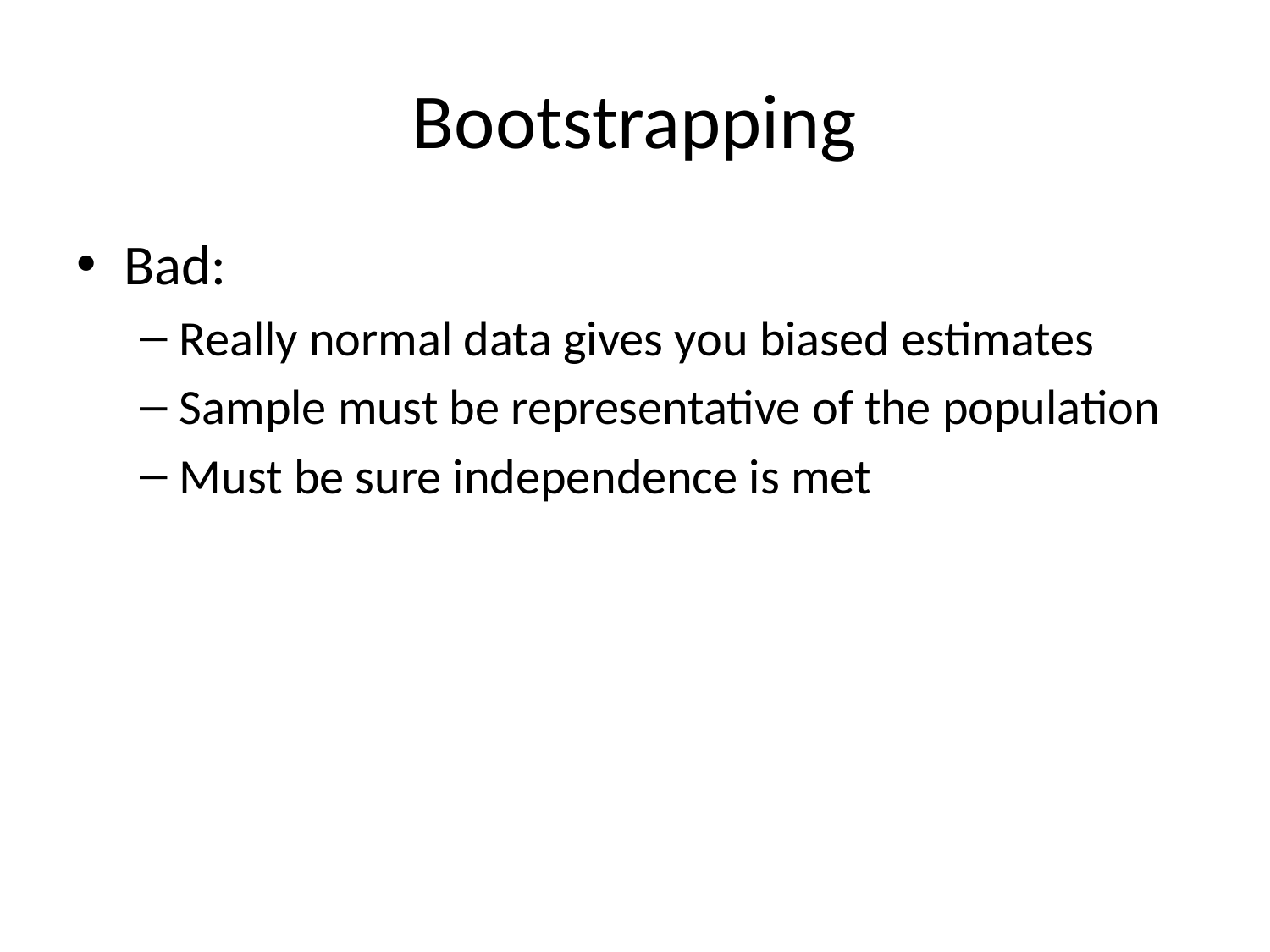

# Bootstrapping
Bad:
Really normal data gives you biased estimates
Sample must be representative of the population
Must be sure independence is met